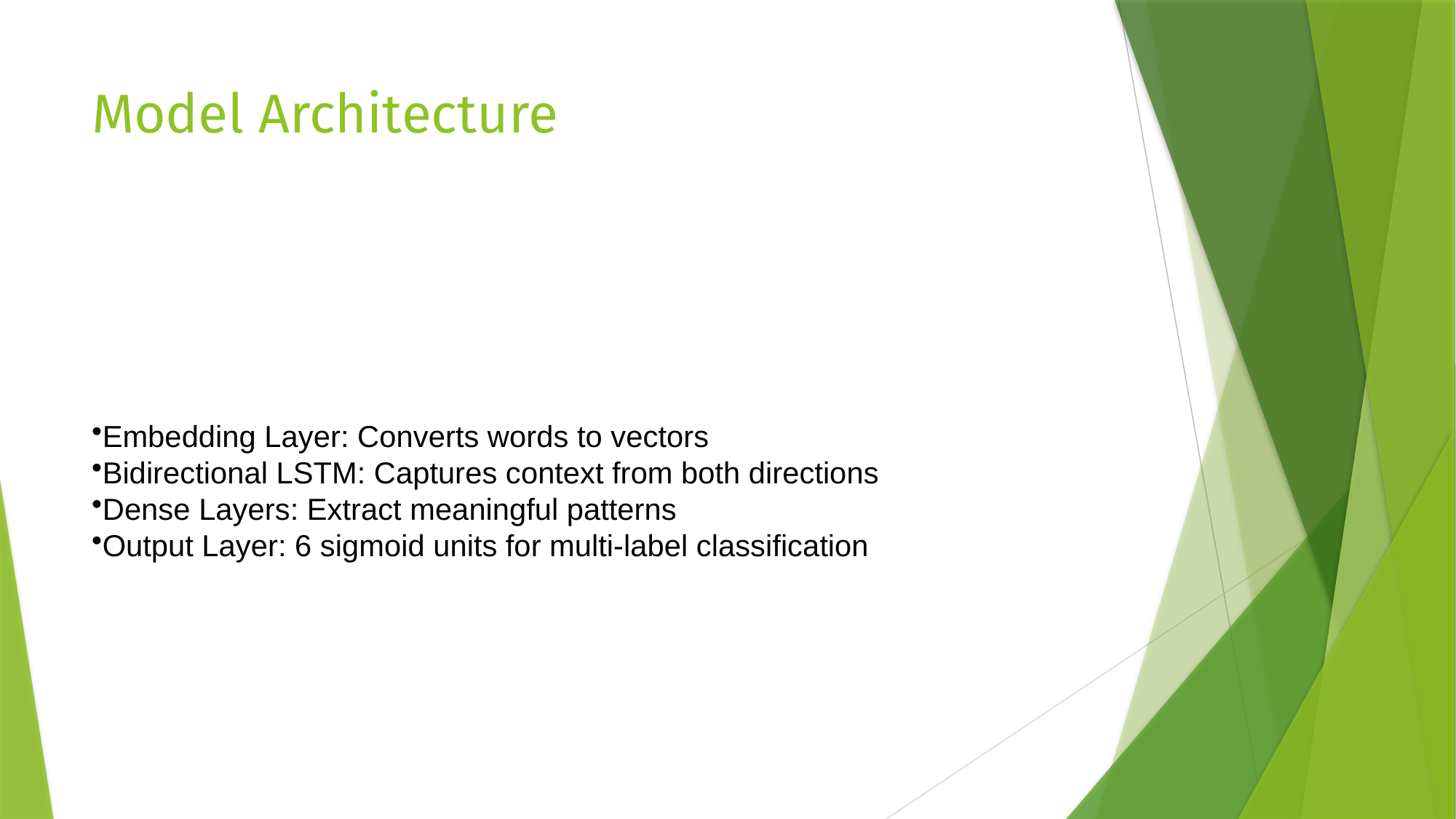

# Model Architecture
Embedding Layer: Converts words to vectors
Bidirectional LSTM: Captures context from both directions
Dense Layers: Extract meaningful patterns
Output Layer: 6 sigmoid units for multi-label classification